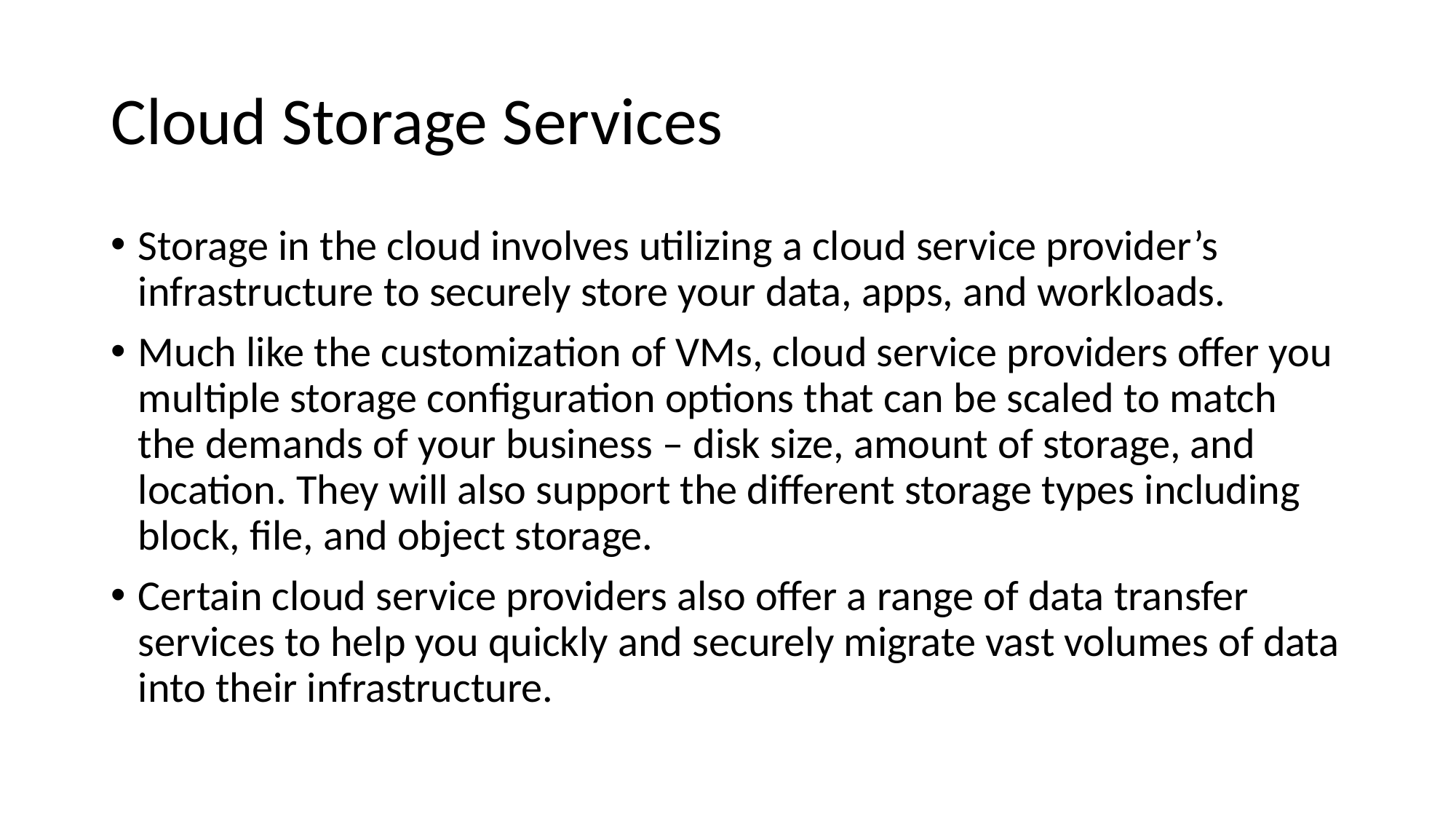

# Cloud Storage Services
Storage in the cloud involves utilizing a cloud service provider’s infrastructure to securely store your data, apps, and workloads.
Much like the customization of VMs, cloud service providers offer you multiple storage configuration options that can be scaled to match the demands of your business – disk size, amount of storage, and location. They will also support the different storage types including block, file, and object storage.
Certain cloud service providers also offer a range of data transfer services to help you quickly and securely migrate vast volumes of data into their infrastructure.